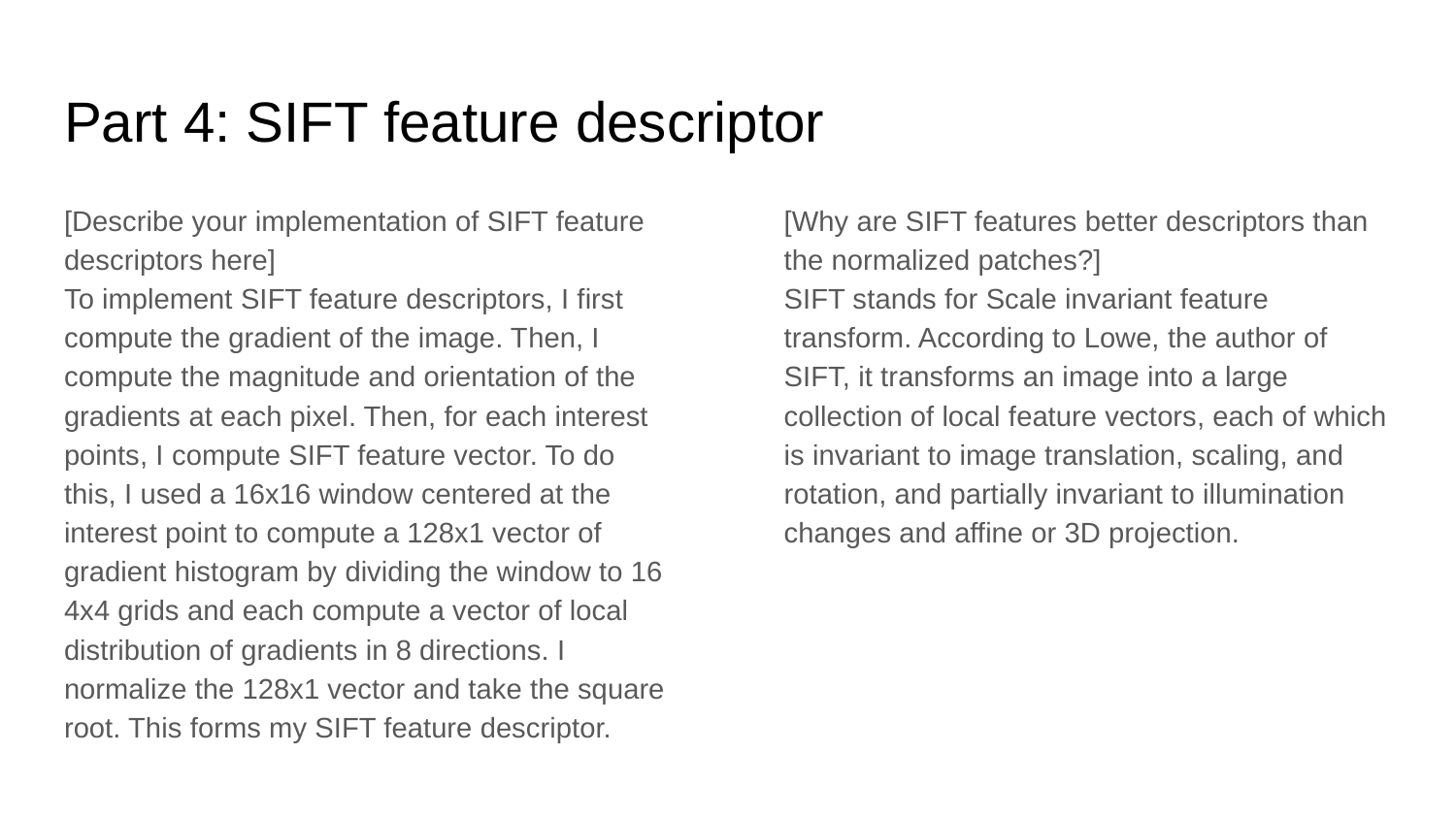

# Part 4: SIFT feature descriptor
[Describe your implementation of SIFT feature descriptors here]
To implement SIFT feature descriptors, I first compute the gradient of the image. Then, I compute the magnitude and orientation of the gradients at each pixel. Then, for each interest points, I compute SIFT feature vector. To do this, I used a 16x16 window centered at the interest point to compute a 128x1 vector of gradient histogram by dividing the window to 16 4x4 grids and each compute a vector of local distribution of gradients in 8 directions. I normalize the 128x1 vector and take the square root. This forms my SIFT feature descriptor.
[Why are SIFT features better descriptors than the normalized patches?]
SIFT stands for Scale invariant feature transform. According to Lowe, the author of SIFT, it transforms an image into a large collection of local feature vectors, each of which is invariant to image translation, scaling, and rotation, and partially invariant to illumination changes and affine or 3D projection.